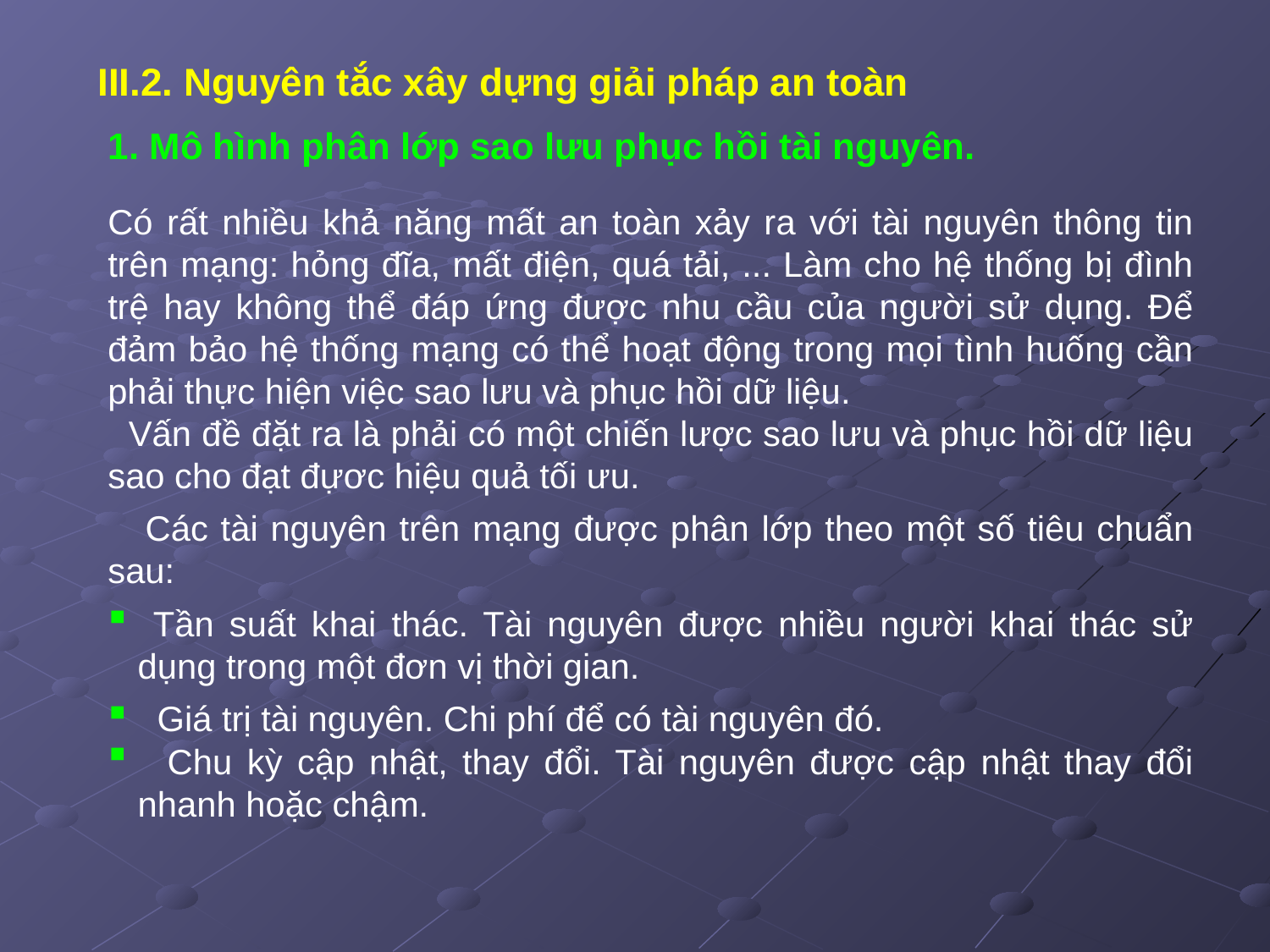

III.2. Nguyên tắc xây dựng giải pháp an toàn
1. Mô hình phân lớp sao lưu phục hồi tài nguyên.
Có rất nhiều khả năng mất an toàn xảy ra với tài nguyên thông tin trên mạng: hỏng đĩa, mất điện, quá tải, ... Làm cho hệ thống bị đình trệ hay không thể đáp ứng được nhu cầu của người sử dụng. Để đảm bảo hệ thống mạng có thể hoạt động trong mọi tình huống cần phải thực hiện việc sao lưu và phục hồi dữ liệu.
  Vấn đề đặt ra là phải có một chiến lược sao lưu và phục hồi dữ liệu sao cho đạt đựơc hiệu quả tối ưu.
   Các tài nguyên trên mạng được phân lớp theo một số tiêu chuẩn sau:
 Tần suất khai thác. Tài nguyên được nhiều người khai thác sử dụng trong một đơn vị thời gian.
  Giá trị tài nguyên. Chi phí để có tài nguyên đó.
  Chu kỳ cập nhật, thay đổi. Tài nguyên được cập nhật thay đổi nhanh hoặc chậm.